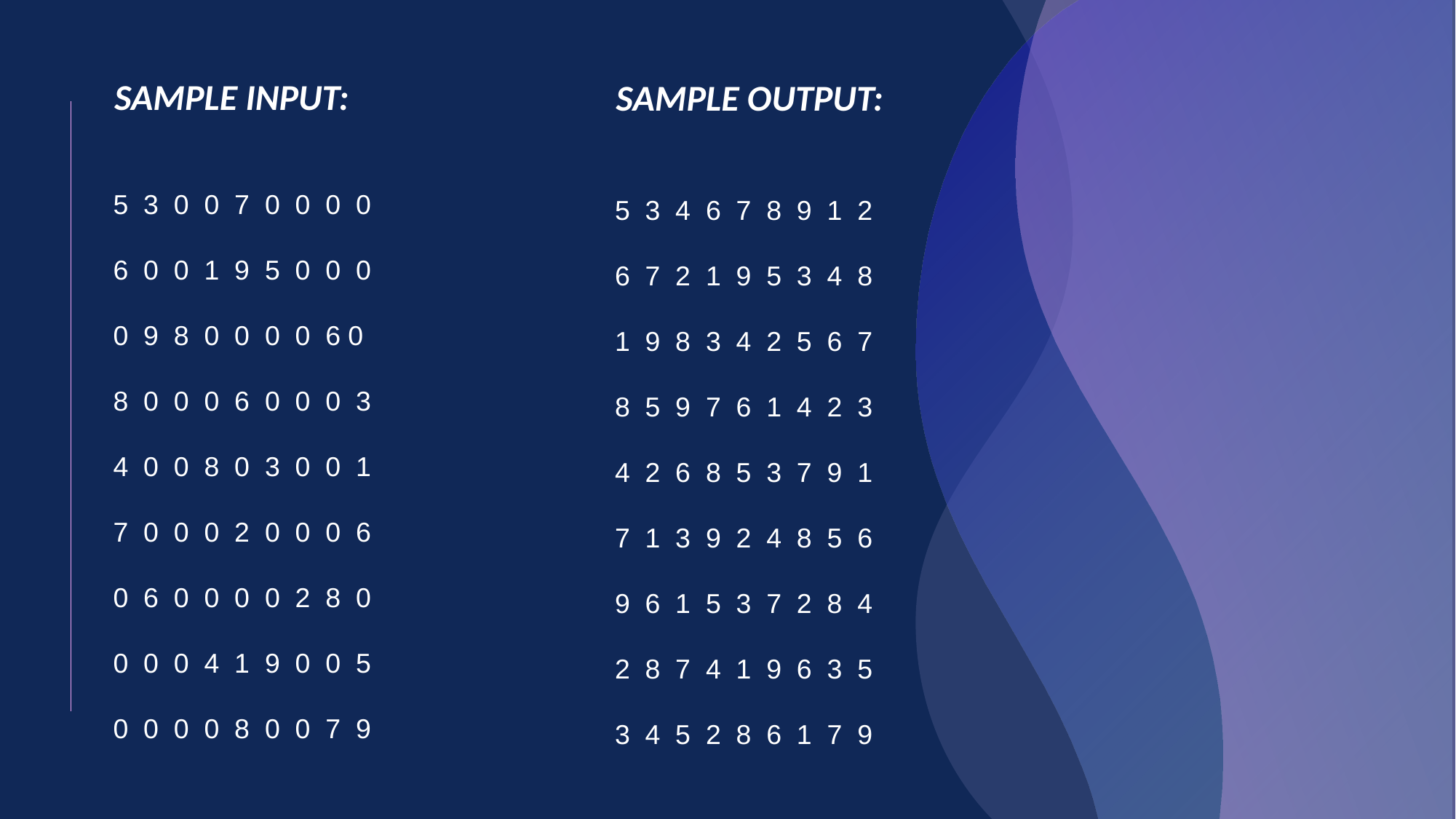

SAMPLE INPUT:
SAMPLE OUTPUT:

5  3  0  0  7  0  0  0  0

6  0  0  1  9  5  0  0  0

0  9  8  0  0  0  0  6 0

8  0  0  0  6  0  0  0  3

4  0  0  8  0  3  0  0  1

7  0  0  0  2  0  0  0  6

0  6  0  0  0  0  2  8  0

0  0  0  4  1  9  0  0  5

0  0  0  0  8  0  0  7  9

5  3  4  6  7  8  9  1  2

6  7  2  1  9  5  3  4  8

1  9  8  3  4  2  5  6  7

8  5  9  7  6  1  4  2  3

4  2  6  8  5  3  7  9  1

7  1  3  9  2  4  8  5  6

9  6  1  5  3  7  2  8  4

2  8  7  4  1  9  6  3  5

3  4  5  2  8  6  1  7  9